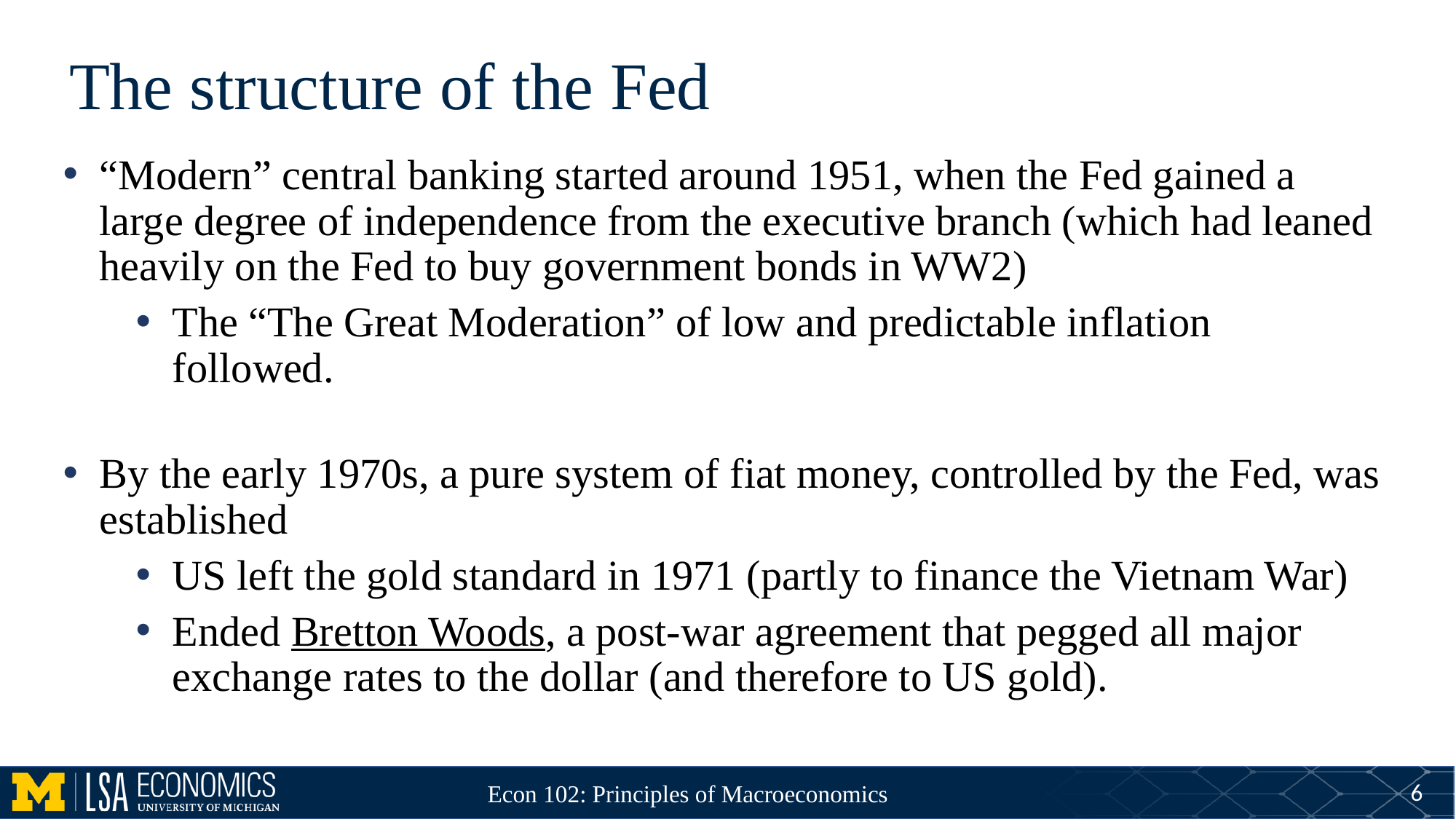

# The structure of the Fed
“Modern” central banking started around 1951, when the Fed gained a large degree of independence from the executive branch (which had leaned heavily on the Fed to buy government bonds in WW2)
The “The Great Moderation” of low and predictable inflation followed.

By the early 1970s, a pure system of fiat money, controlled by the Fed, was established
US left the gold standard in 1971 (partly to finance the Vietnam War)
Ended Bretton Woods, a post-war agreement that pegged all major exchange rates to the dollar (and therefore to US gold).
6
Econ 102: Principles of Macroeconomics